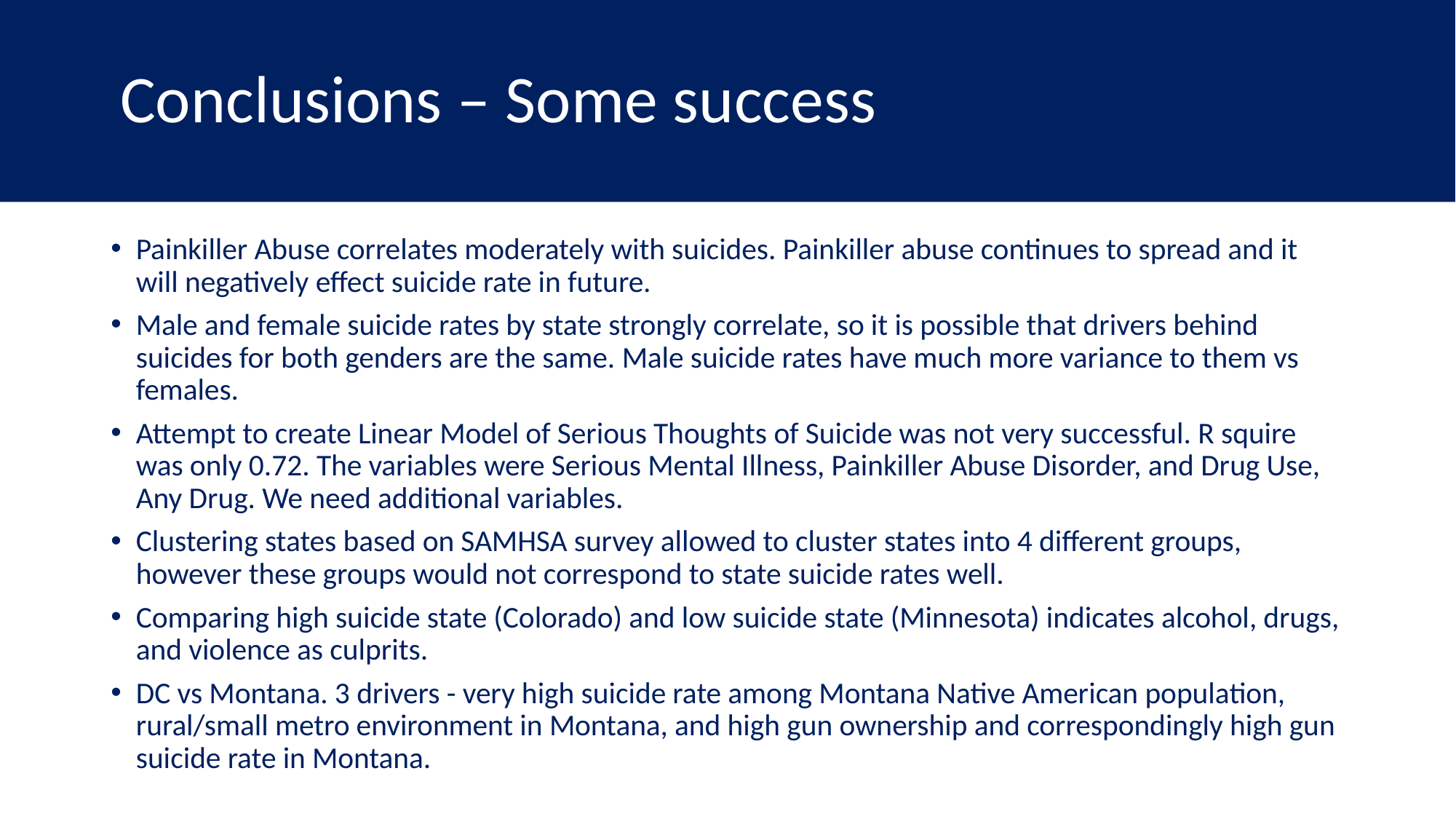

# Conclusions – Some success
Painkiller Abuse correlates moderately with suicides. Painkiller abuse continues to spread and it will negatively effect suicide rate in future.
Male and female suicide rates by state strongly correlate, so it is possible that drivers behind suicides for both genders are the same. Male suicide rates have much more variance to them vs females.
Attempt to create Linear Model of Serious Thoughts of Suicide was not very successful. R squire was only 0.72. The variables were Serious Mental Illness, Painkiller Abuse Disorder, and Drug Use, Any Drug. We need additional variables.
Clustering states based on SAMHSA survey allowed to cluster states into 4 different groups, however these groups would not correspond to state suicide rates well.
Comparing high suicide state (Colorado) and low suicide state (Minnesota) indicates alcohol, drugs, and violence as culprits.
DC vs Montana. 3 drivers - very high suicide rate among Montana Native American population, rural/small metro environment in Montana, and high gun ownership and correspondingly high gun suicide rate in Montana.